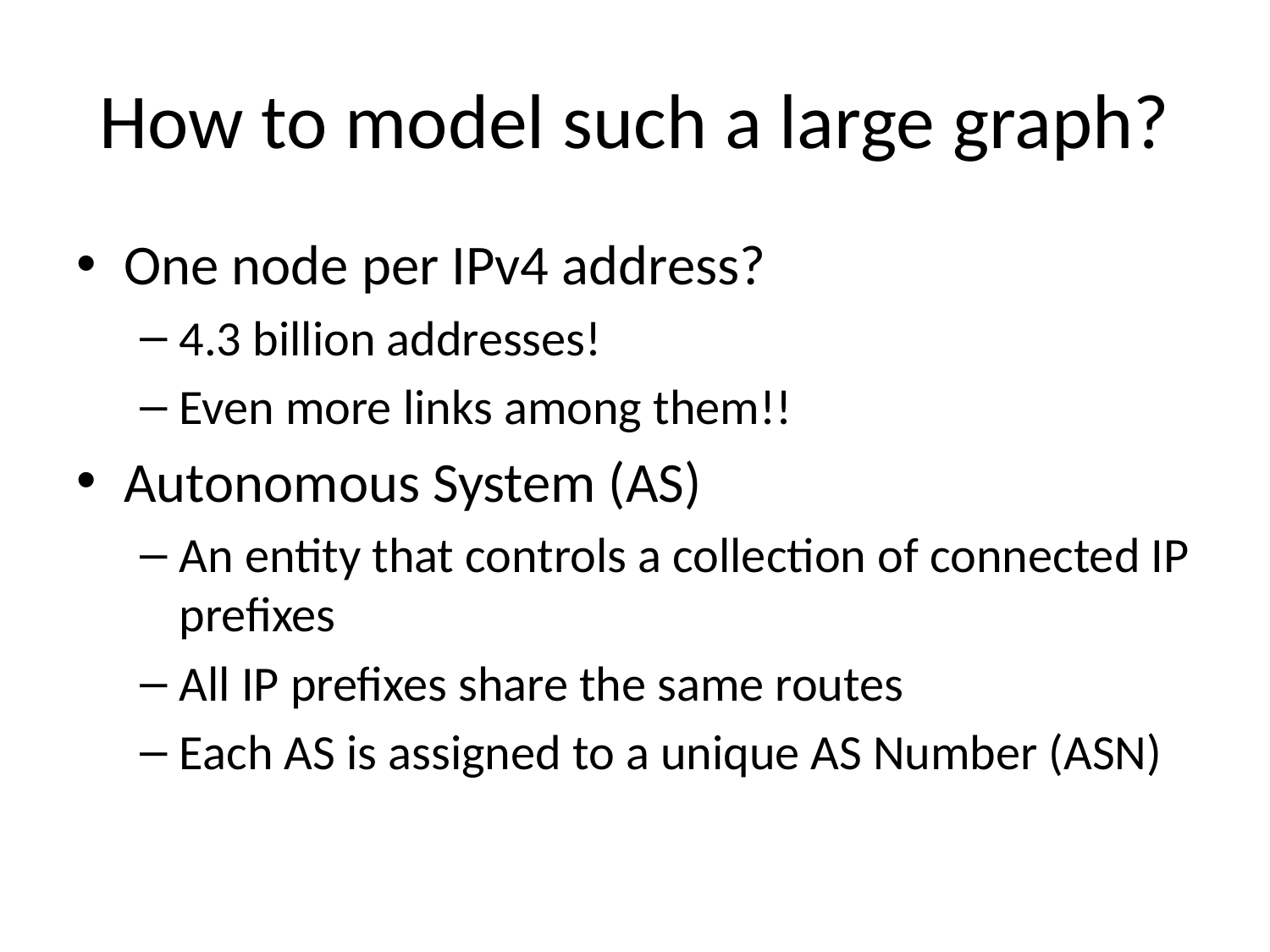

# How to model such a large graph?
One node per IPv4 address?
4.3 billion addresses!
Even more links among them!!
Autonomous System (AS)
An entity that controls a collection of connected IP prefixes
All IP prefixes share the same routes
Each AS is assigned to a unique AS Number (ASN)